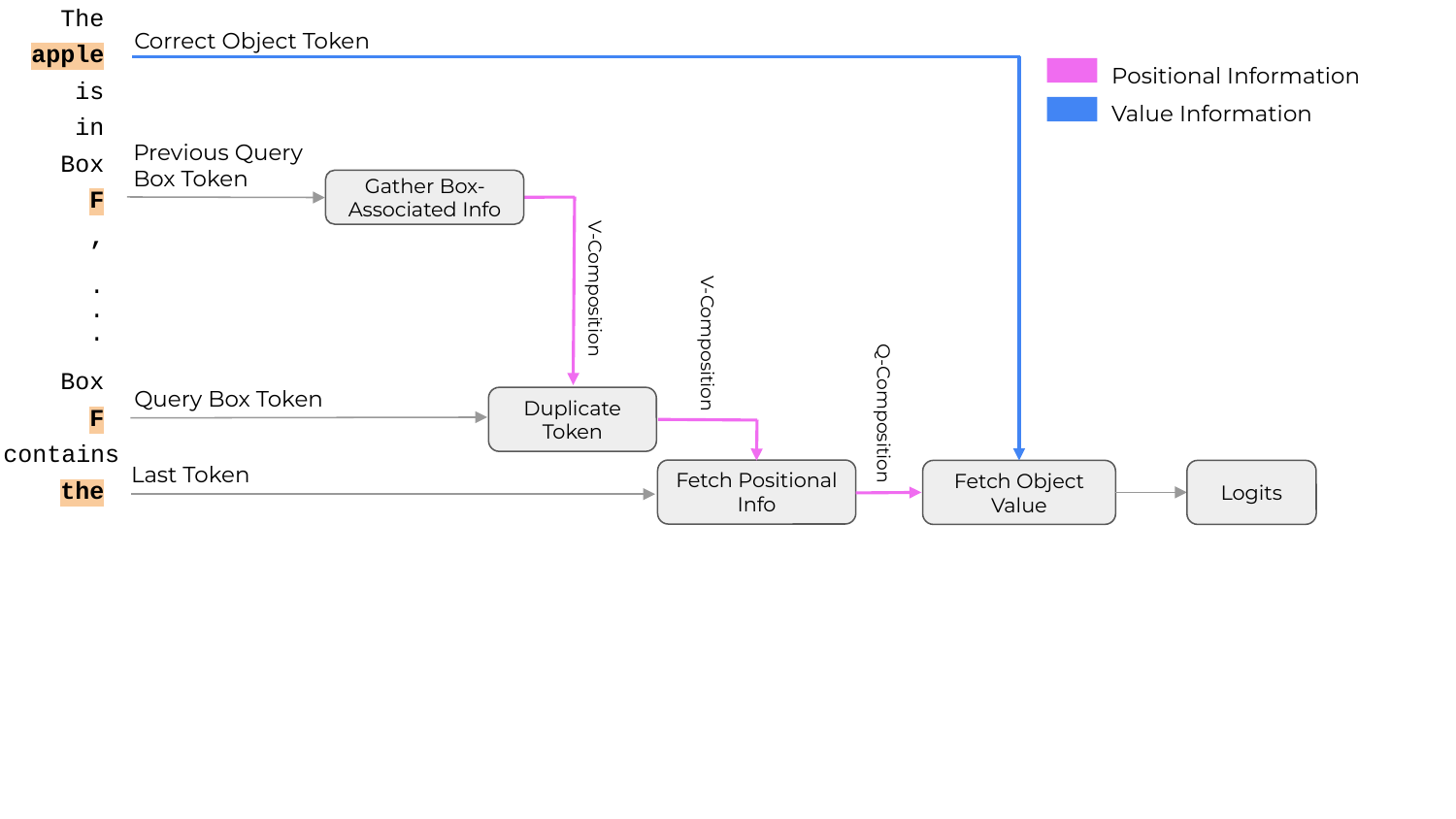

The
apple
is
in
Box
F
,
.
.
.
Box
F
contains
the
Correct Object Token

Positional Information

Value Information
Previous Query
Box Token
Gather Box-Associated Info
V-Composition
V-Composition
Query Box Token
Duplicate Token
Q-Composition
Fetch Positional Info
Logits
Fetch Object Value
Last Token